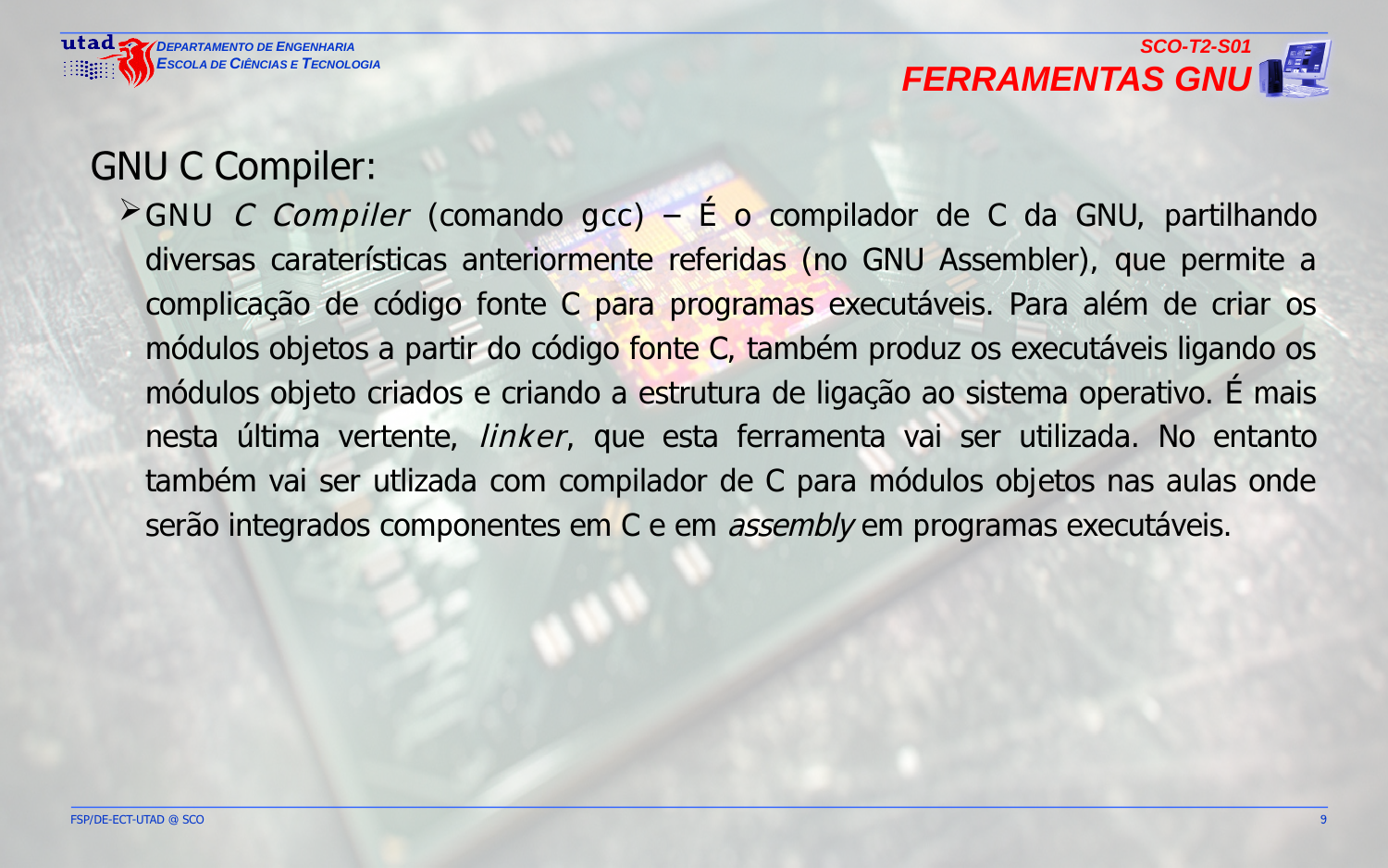

SCO-T2-S01
Ferramentas GNU
GNU C Compiler:
GNU C Compiler (comando gcc) – É o compilador de C da GNU, partilhando diversas caraterísticas anteriormente referidas (no GNU Assembler), que permite a complicação de código fonte C para programas executáveis. Para além de criar os módulos objetos a partir do código fonte C, também produz os executáveis ligando os módulos objeto criados e criando a estrutura de ligação ao sistema operativo. É mais nesta última vertente, linker, que esta ferramenta vai ser utilizada. No entanto também vai ser utlizada com compilador de C para módulos objetos nas aulas onde serão integrados componentes em C e em assembly em programas executáveis.